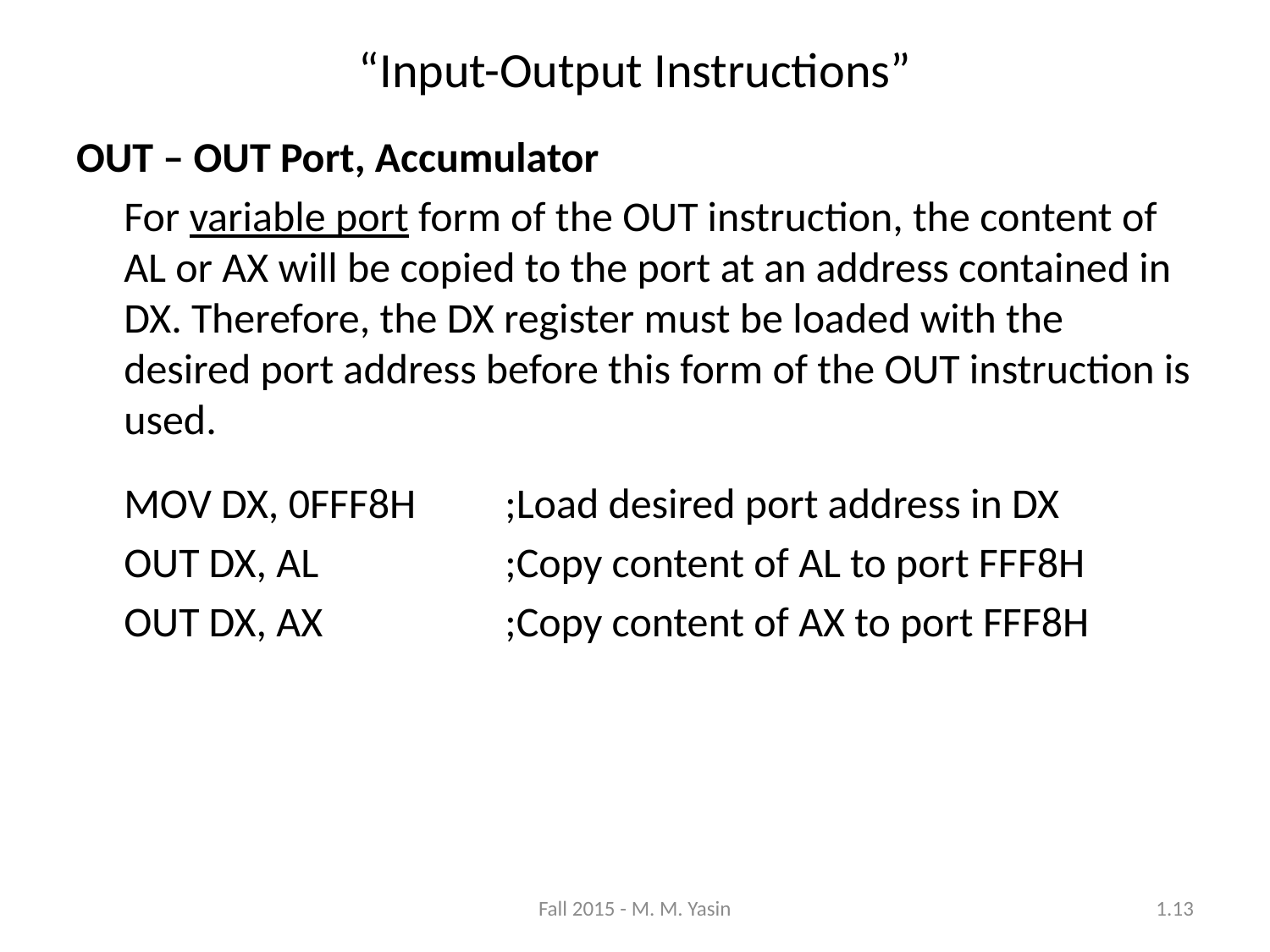

“Input-Output Instructions”

OUT – OUT Port, Accumulator
	For variable port form of the OUT instruction, the content of AL or AX will be copied to the port at an address contained in DX. Therefore, the DX register must be loaded with the desired port address before this form of the OUT instruction is used.

	MOV DX, 0FFF8H	;Load desired port address in DX
	OUT DX, AL		;Copy content of AL to port FFF8H
	OUT DX, AX		;Copy content of AX to port FFF8H
Fall 2015 - M. M. Yasin
1.13